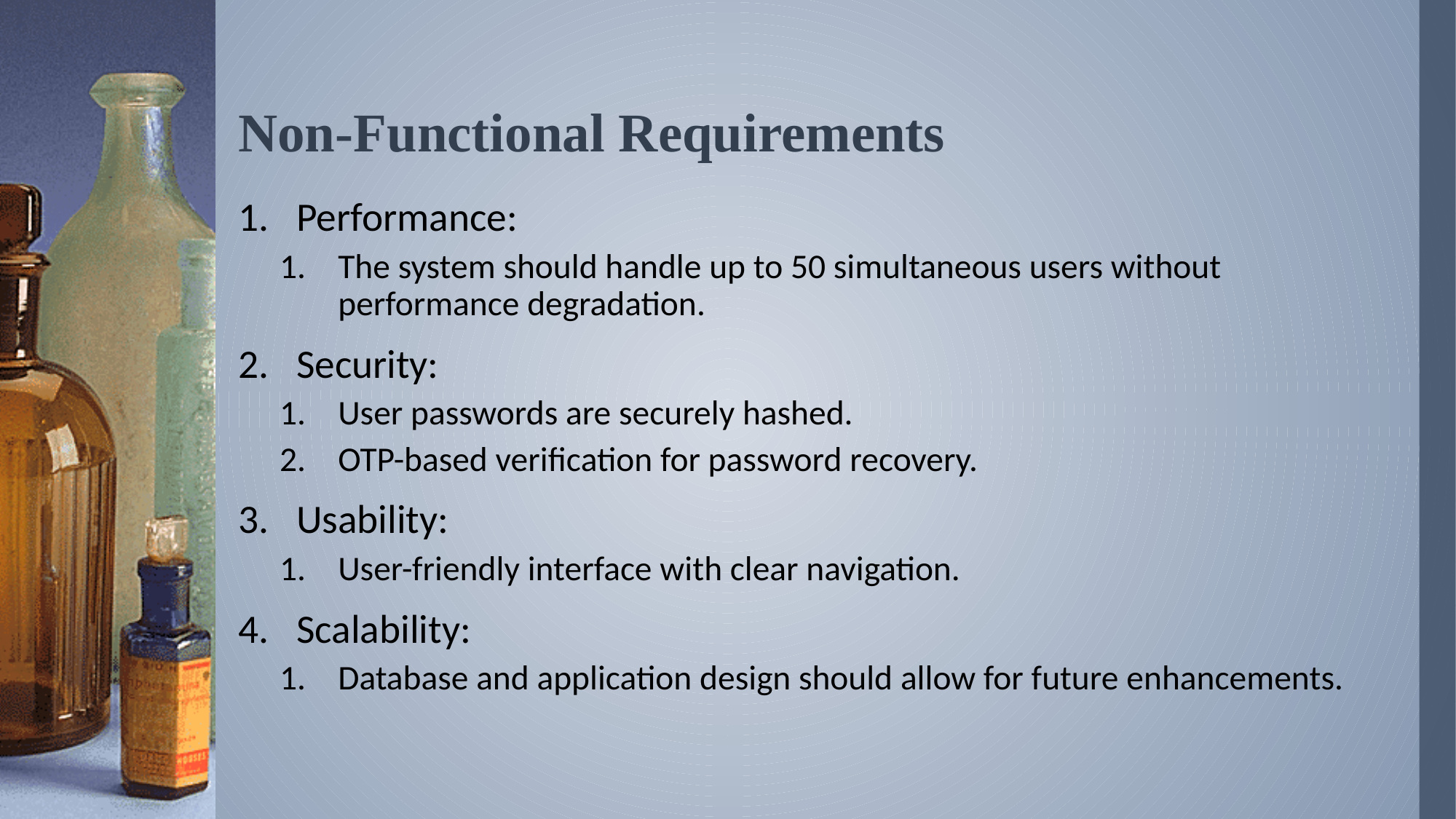

# Non-Functional Requirements
Performance:
The system should handle up to 50 simultaneous users without performance degradation.
Security:
User passwords are securely hashed.
OTP-based verification for password recovery.
Usability:
User-friendly interface with clear navigation.
Scalability:
Database and application design should allow for future enhancements.